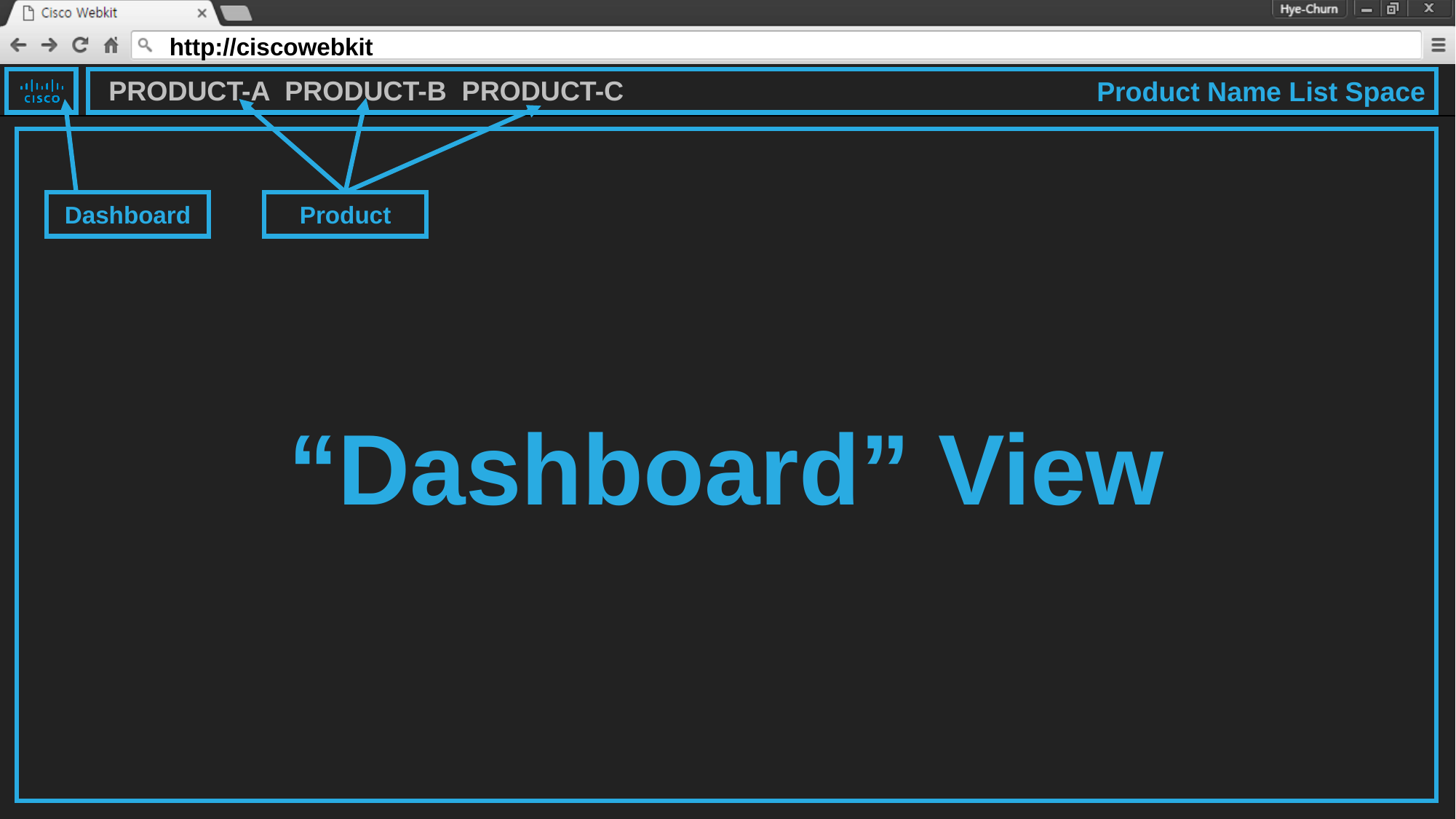

# http://ciscowebkit
PRODUCT-A  PRODUCT-B  PRODUCT-C

Product Name List Space
“Dashboard” View
Dashboard
Product